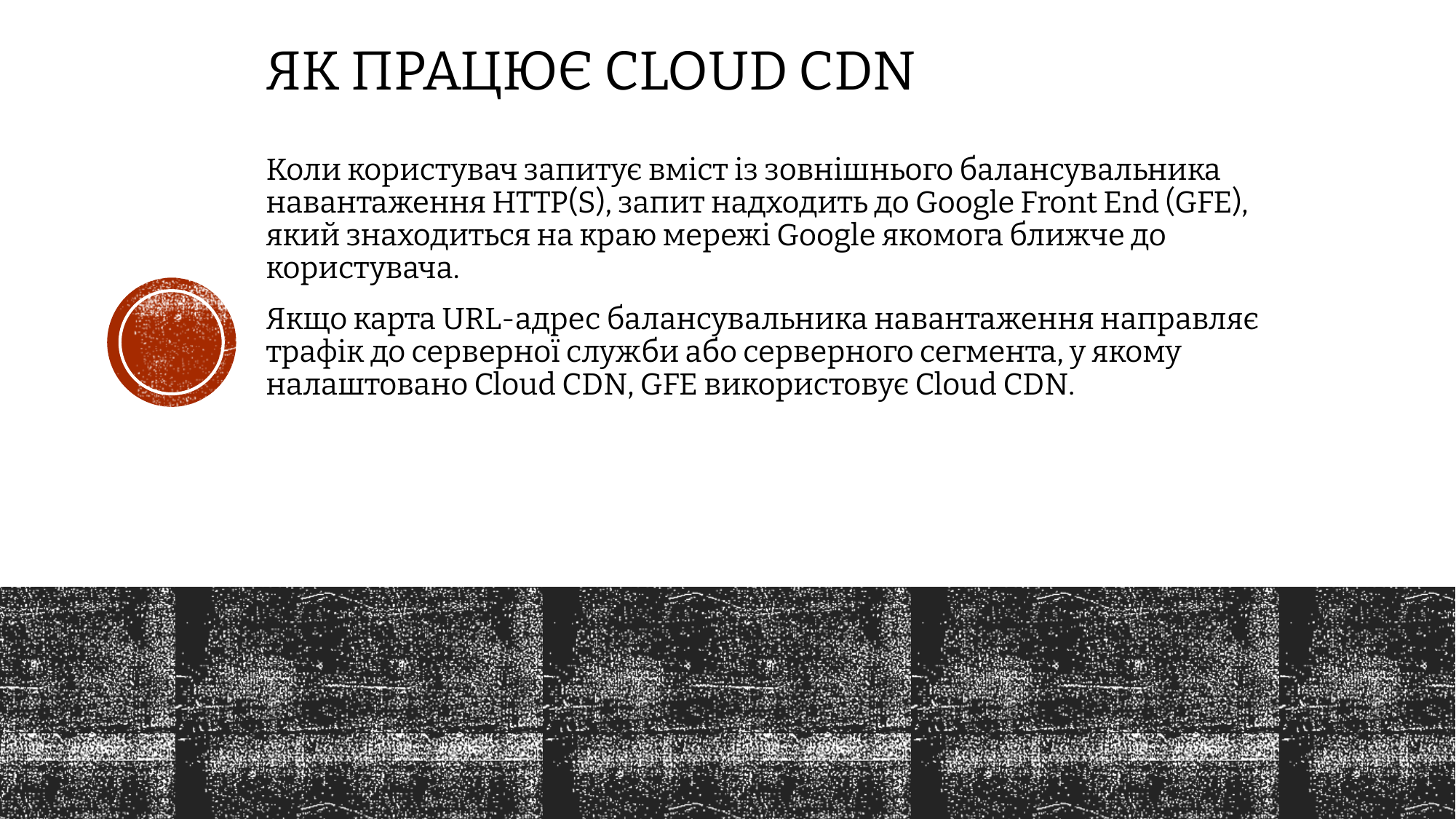

# Як працює Cloud CDN
Коли користувач запитує вміст із зовнішнього балансувальника навантаження HTTP(S), запит надходить до Google Front End (GFE), який знаходиться на краю мережі Google якомога ближче до користувача.
Якщо карта URL-адрес балансувальника навантаження направляє трафік до серверної служби або серверного сегмента, у якому налаштовано Cloud CDN, GFE використовує Cloud CDN.